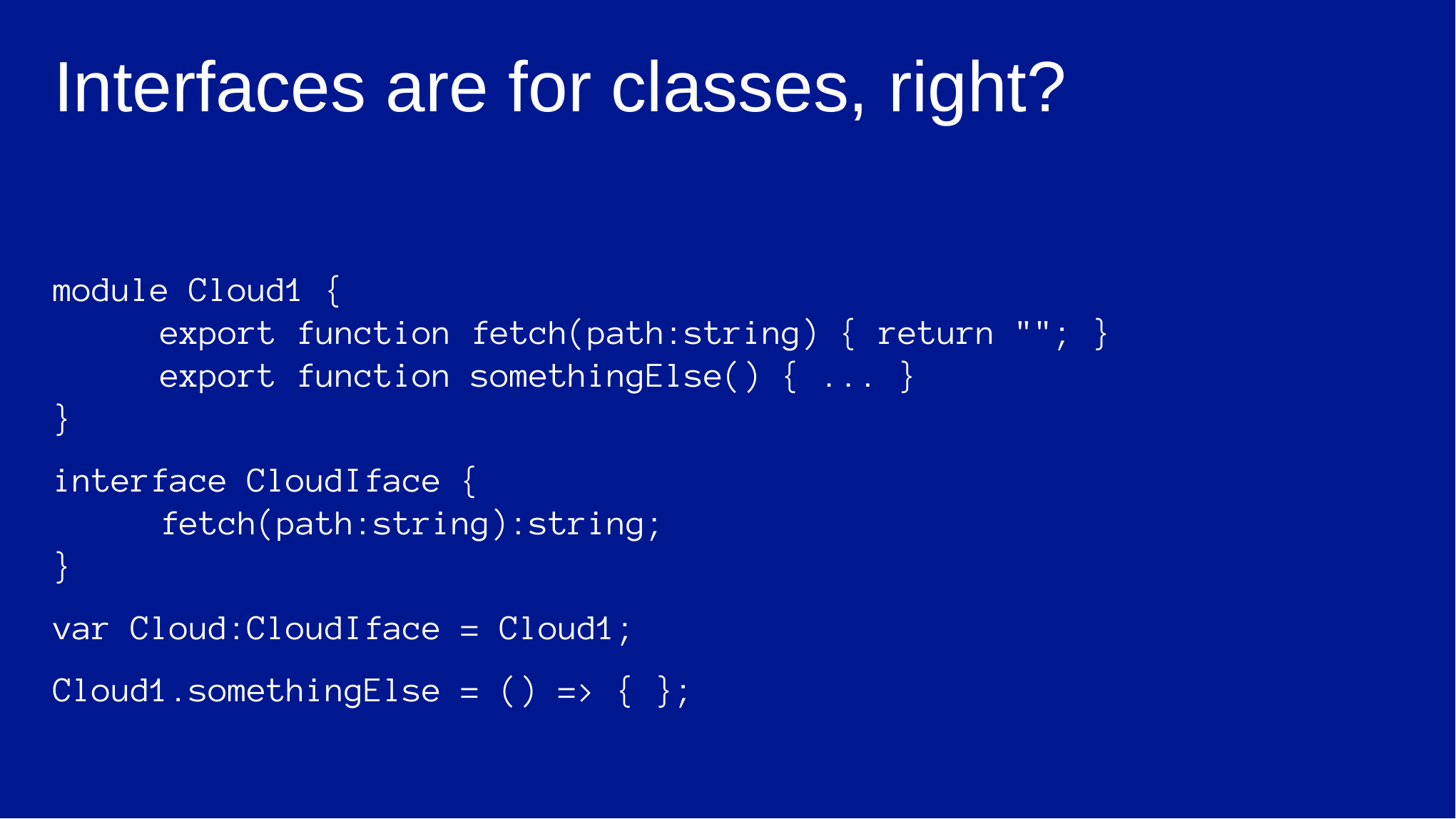

# Interfaces are for classes, right?
module Cloud1 {
	export function fetch(path:string) { return ""; }
	export function somethingElse() { ... }
}
interface CloudIface {
	fetch(path:string):string;
}
var Cloud:CloudIface = Cloud1;
Cloud1.somethingElse = () => { };